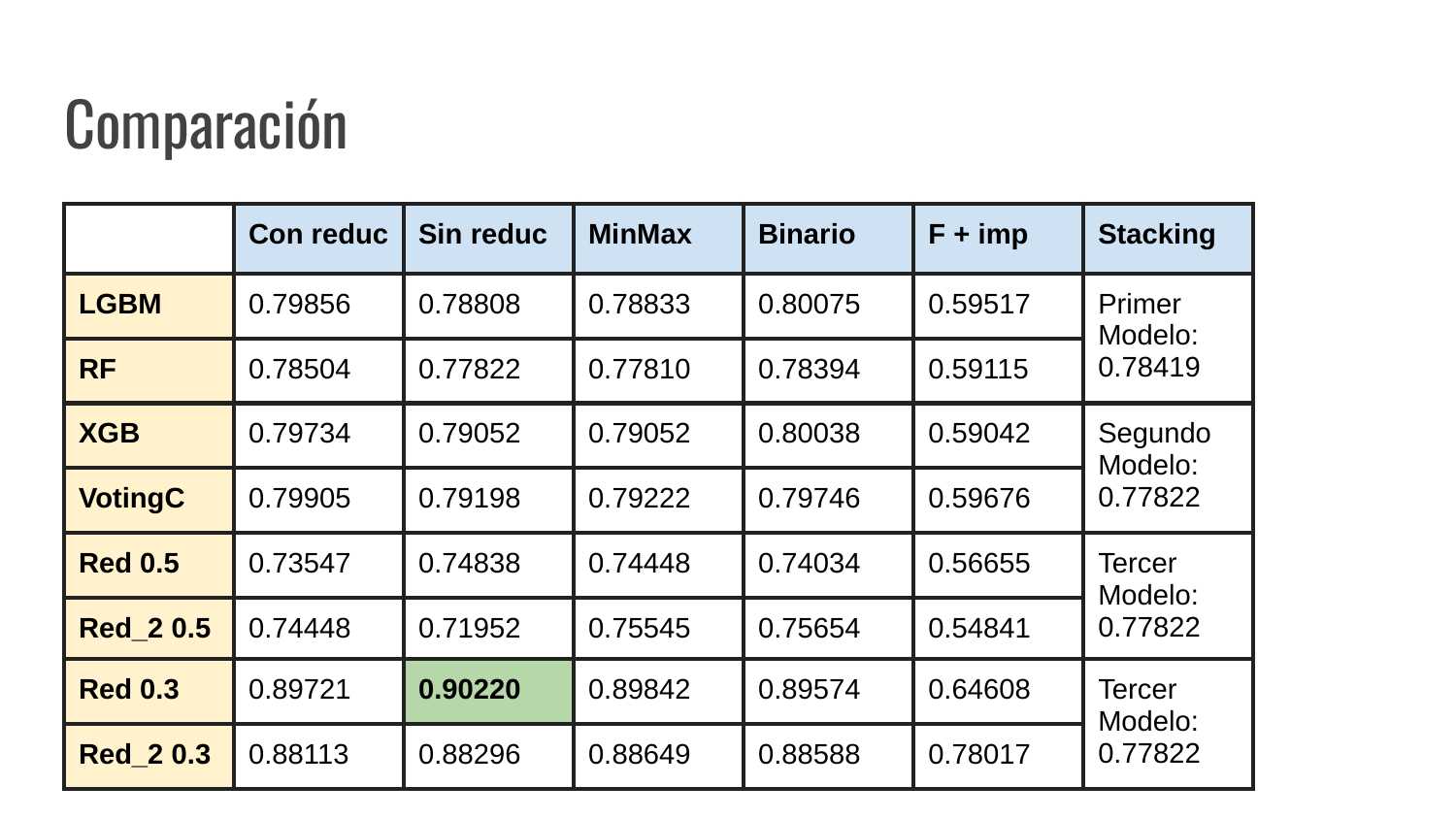

# Comparación
|  | Con reduc | Sin reduc | MinMax | Binario | F + imp | Stacking |
| --- | --- | --- | --- | --- | --- | --- |
| LGBM | 0.79856 | 0.78808 | 0.78833 | 0.80075 | 0.59517 | Primer Modelo: 0.78419 |
| RF | 0.78504 | 0.77822 | 0.77810 | 0.78394 | 0.59115 |  |
| XGB | 0.79734 | 0.79052 | 0.79052 | 0.80038 | 0.59042 | Segundo Modelo: 0.77822 |
| VotingC | 0.79905 | 0.79198 | 0.79222 | 0.79746 | 0.59676 |  |
| Red 0.5 | 0.73547 | 0.74838 | 0.74448 | 0.74034 | 0.56655 | Tercer Modelo: 0.77822 |
| Red\_2 0.5 | 0.74448 | 0.71952 | 0.75545 | 0.75654 | 0.54841 |  |
| Red 0.3 | 0.89721 | 0.90220 | 0.89842 | 0.89574 | 0.64608 | Tercer Modelo: 0.77822 |
| Red\_2 0.3 | 0.88113 | 0.88296 | 0.88649 | 0.88588 | 0.78017 |  |